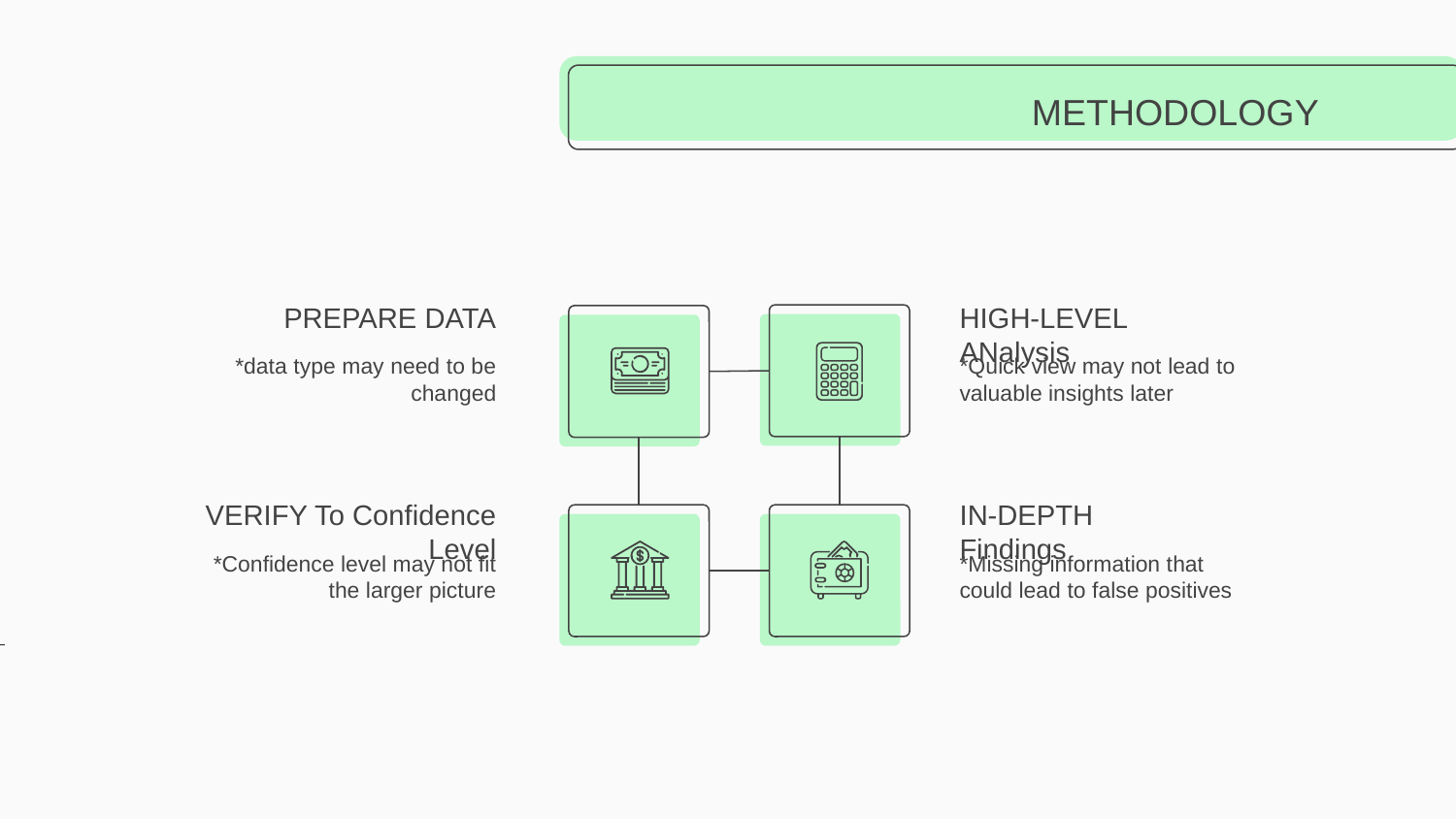

# METHODOLOGY
PREPARE DATA
HIGH-LEVEL ANalysis

*data type may need to be changed
*Quick view may not lead to valuable insights later

VERIFY To Confidence Level
IN-DEPTH Findings

*Confidence level may not fit the larger picture
*Missing information that could lead to false positives